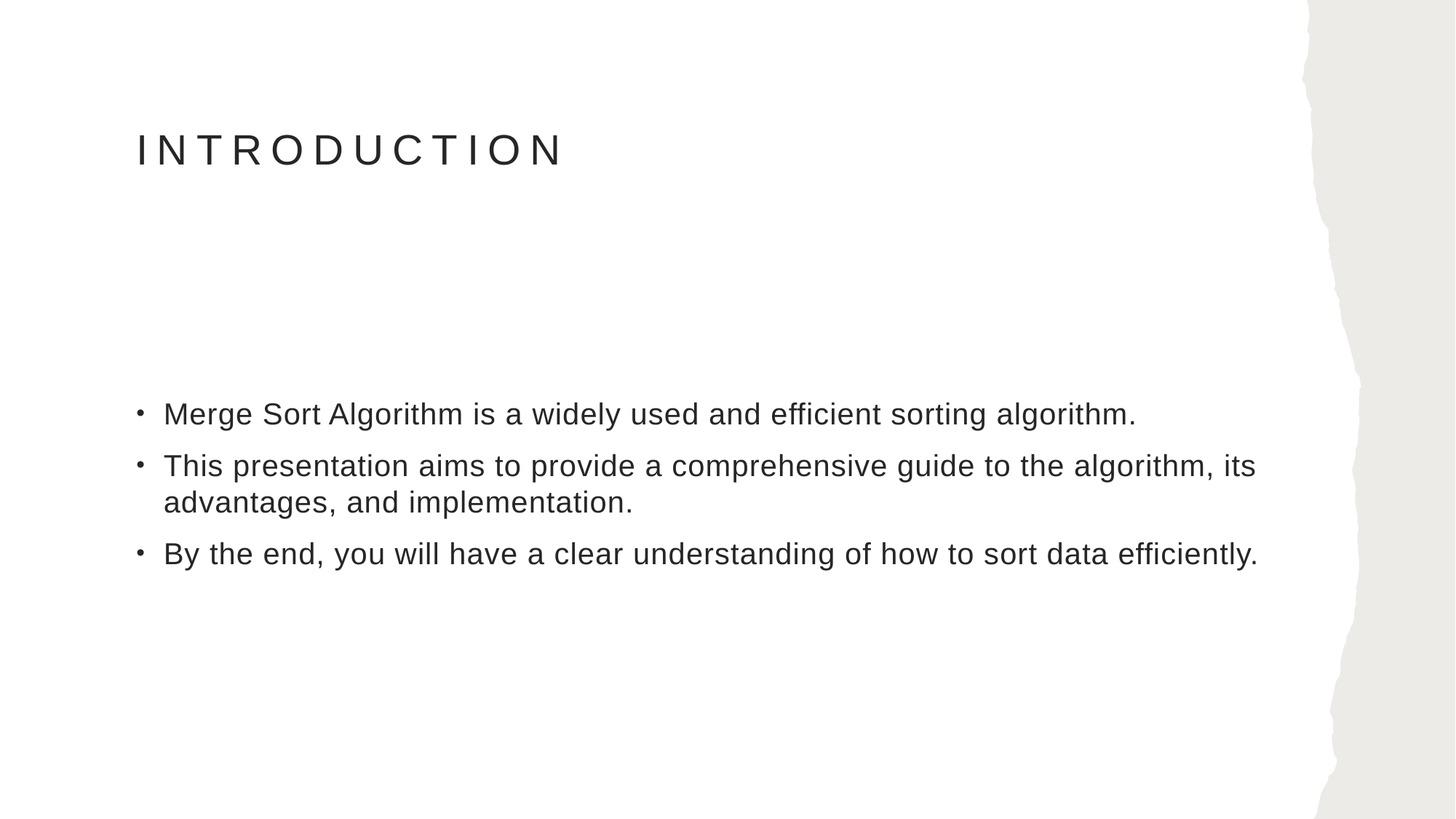

# Introduction
Merge Sort Algorithm is a widely used and efficient sorting algorithm.
This presentation aims to provide a comprehensive guide to the algorithm, its advantages, and implementation.
By the end, you will have a clear understanding of how to sort data efficiently.